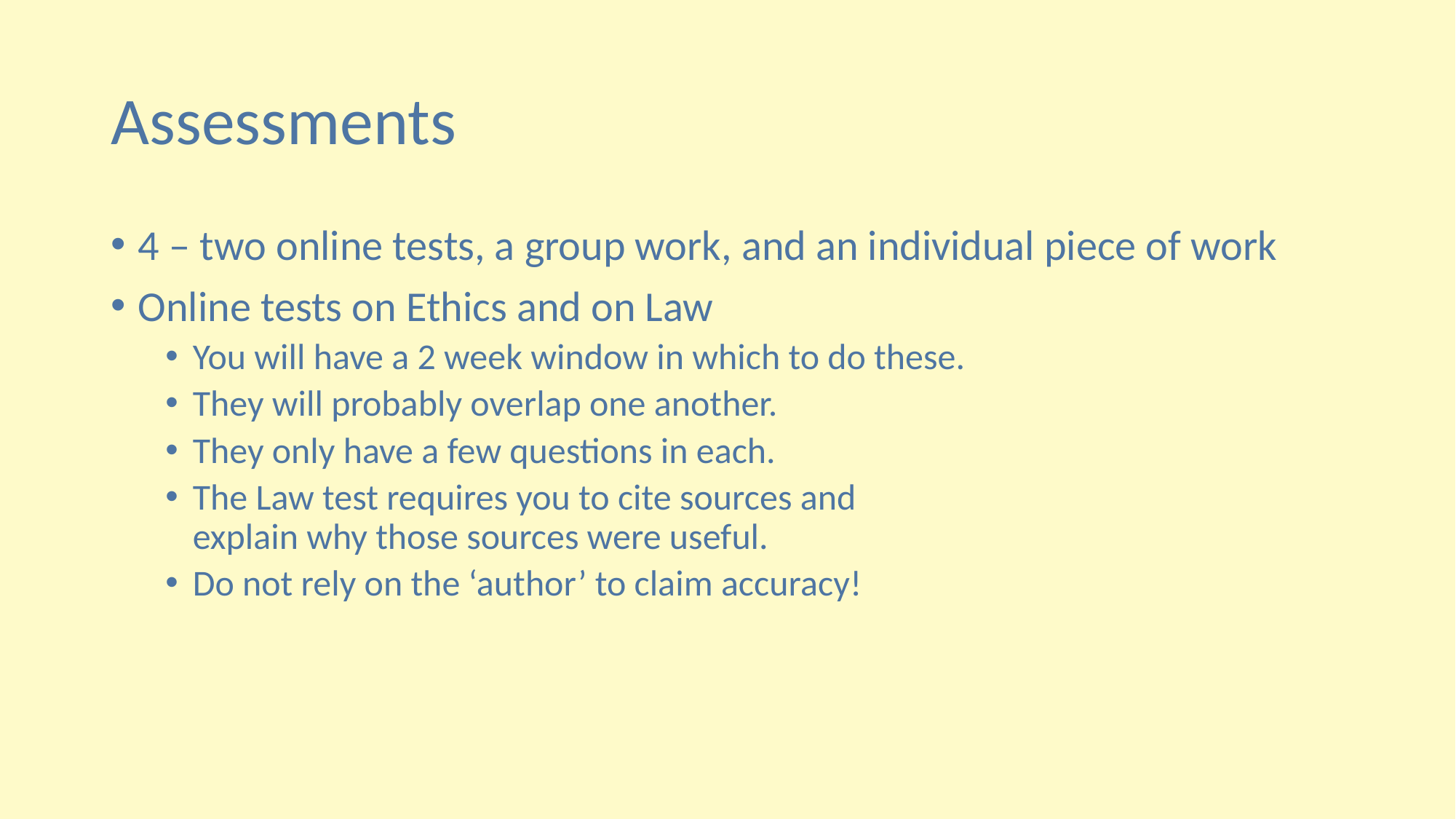

# Assessments
4 – two online tests, a group work, and an individual piece of work
Online tests on Ethics and on Law
You will have a 2 week window in which to do these.
They will probably overlap one another.
They only have a few questions in each.
The Law test requires you to cite sources and
explain why those sources were useful.
Do not rely on the ‘author’ to claim accuracy!